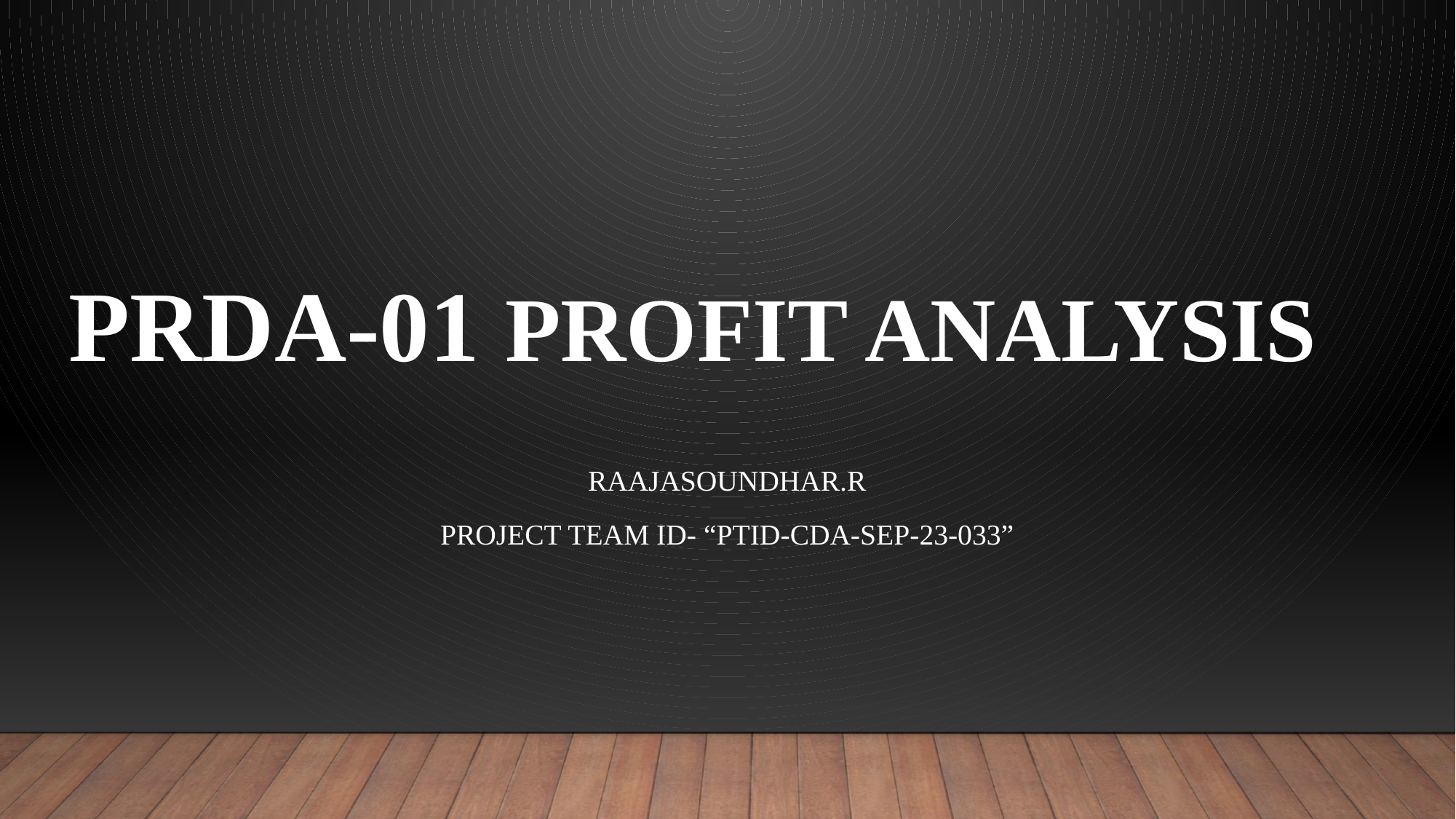

# PRDA-01 Profit Analysis
RAAJASOUNDHAR.r
PROJECT TEAM ID- “PTID-CDA-SEP-23-033”